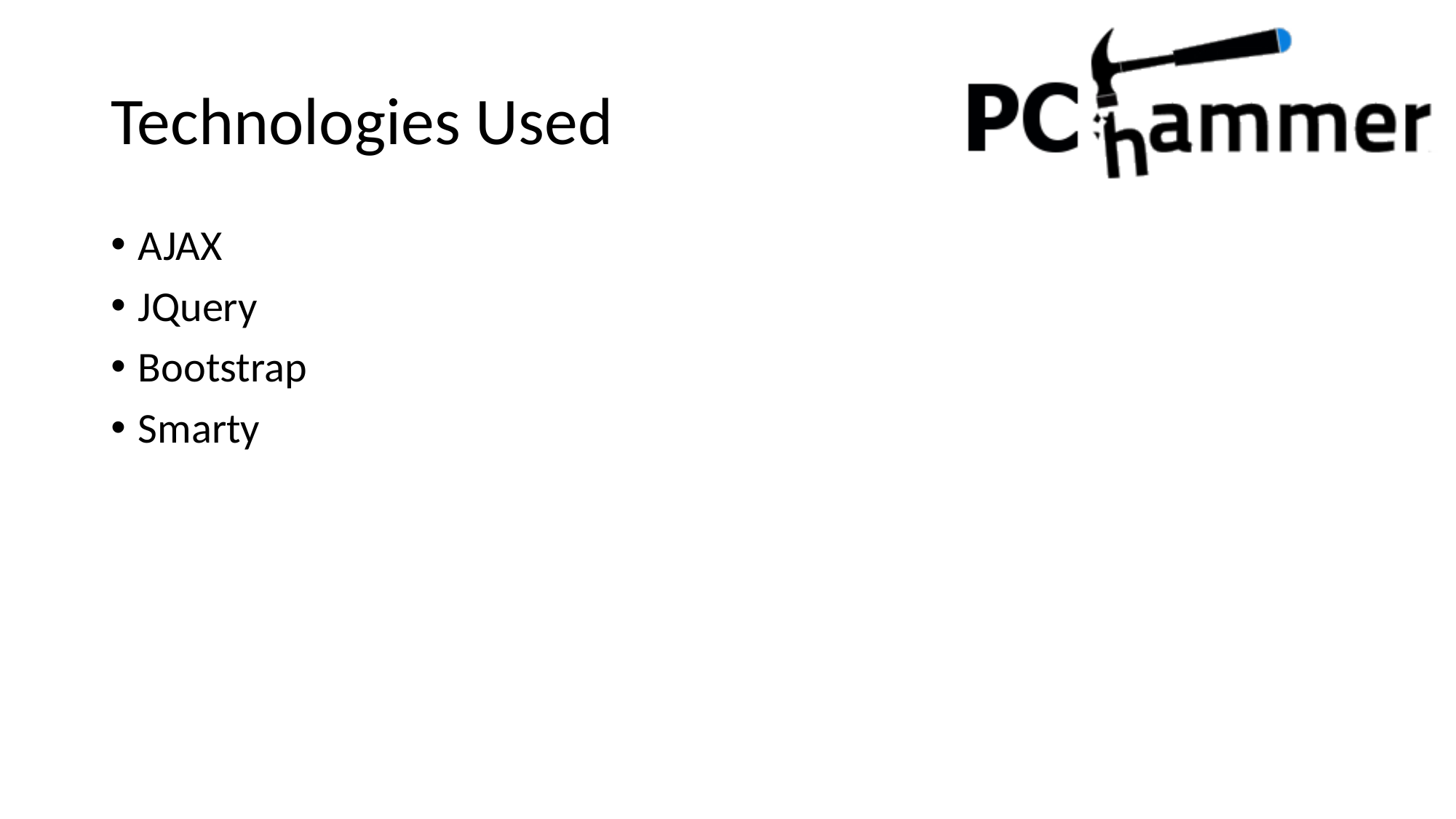

# Technologies Used
AJAX
JQuery
Bootstrap
Smarty